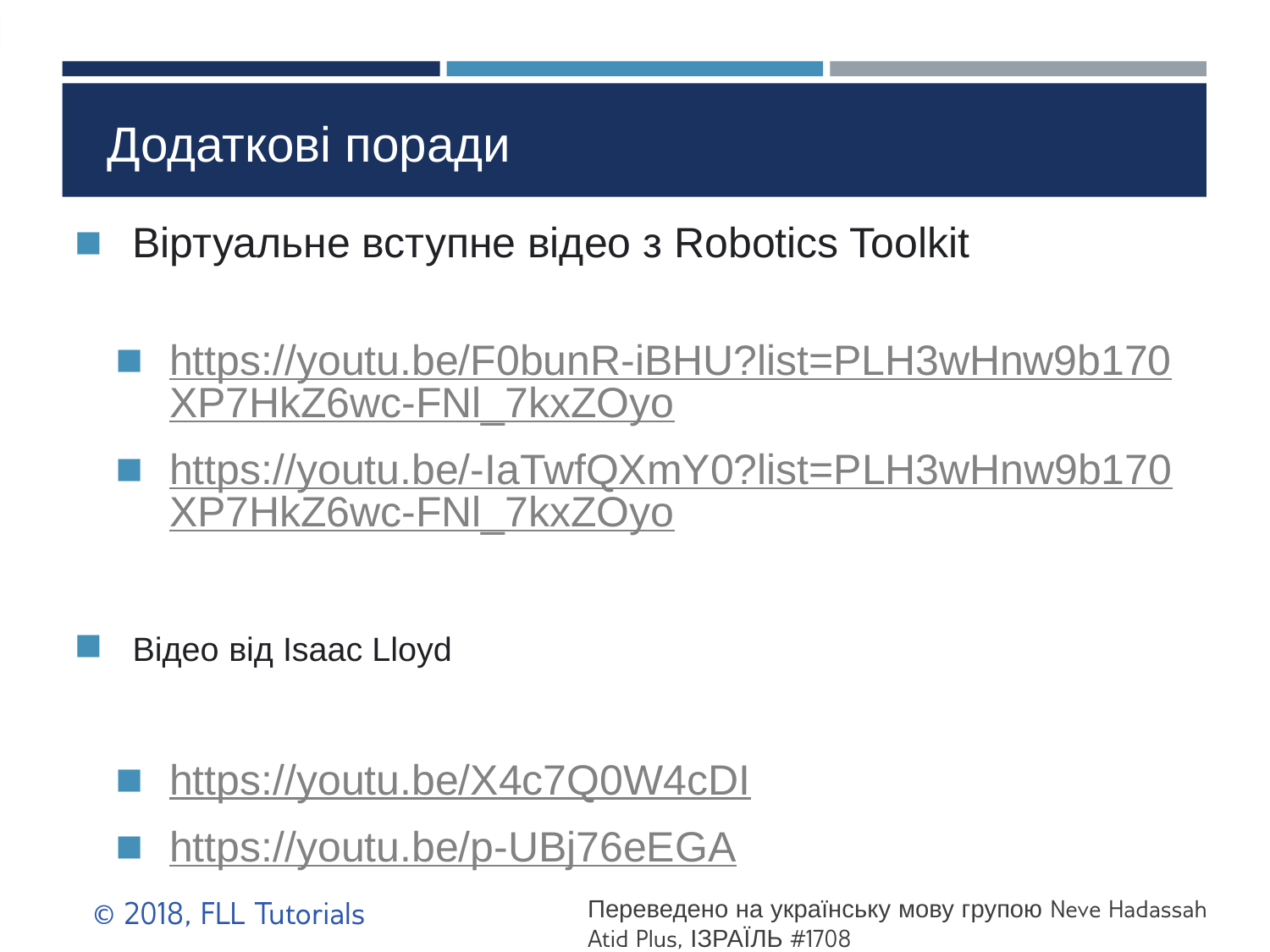

# Додаткові поради
 Віртуальне вступне відео з Robotics Toolkit

https://youtu.be/F0bunR-iBHU?list=PLH3wHnw9b170XP7HkZ6wc-FNl_7kxZOyo
https://youtu.be/-IaTwfQXmY0?list=PLH3wHnw9b170XP7HkZ6wc-FNl_7kxZOyo

 Відео від Isaac Lloyd

https://youtu.be/X4c7Q0W4cDI
https://youtu.be/p-UBj76eEGA
© 2018, FLL Tutorials
Переведено на українську мову групою Neve Hadassah Atid Plus, ІЗРАЇЛЬ #1708